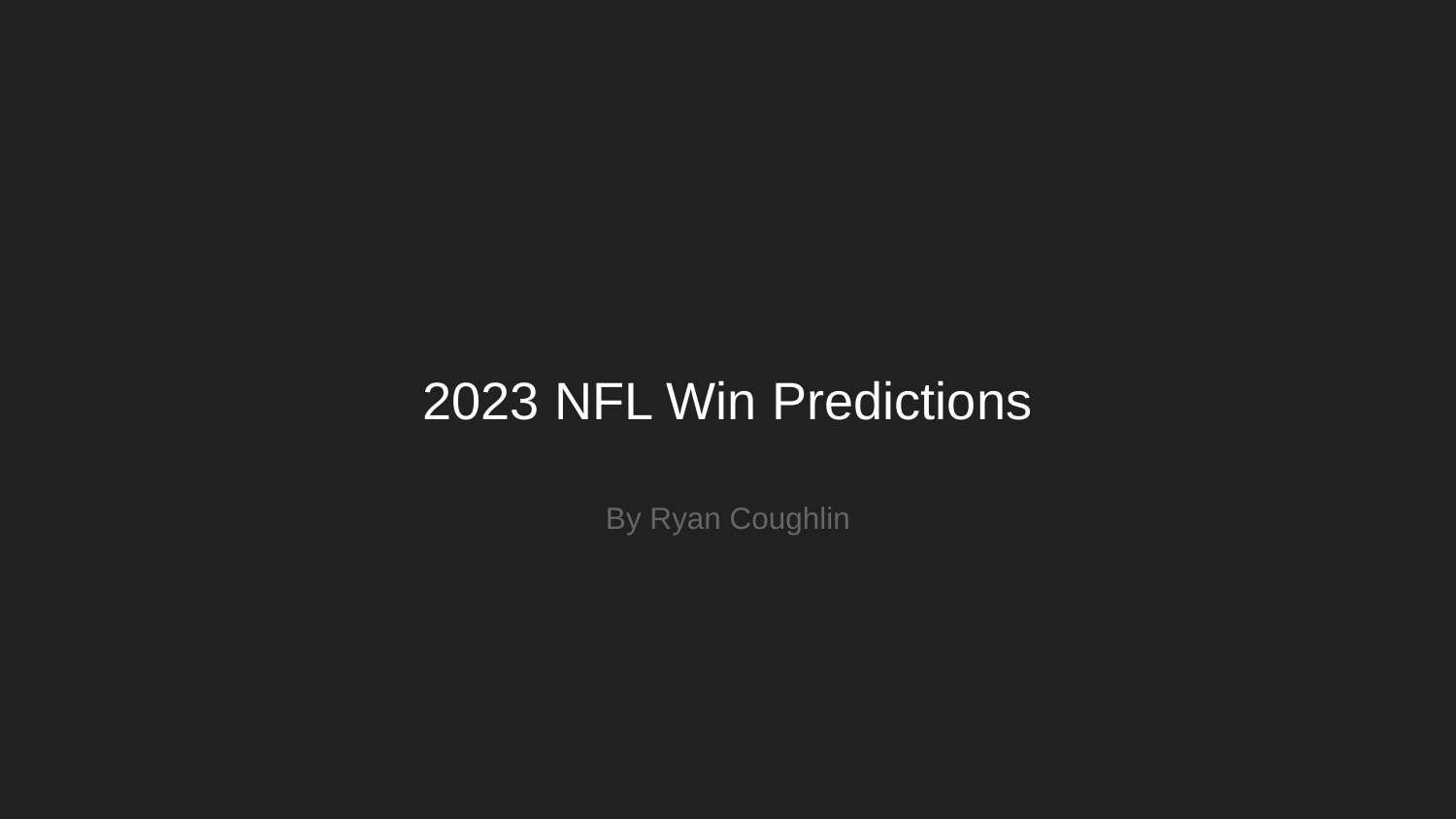

# 2023 NFL Win Predictions
By Ryan Coughlin